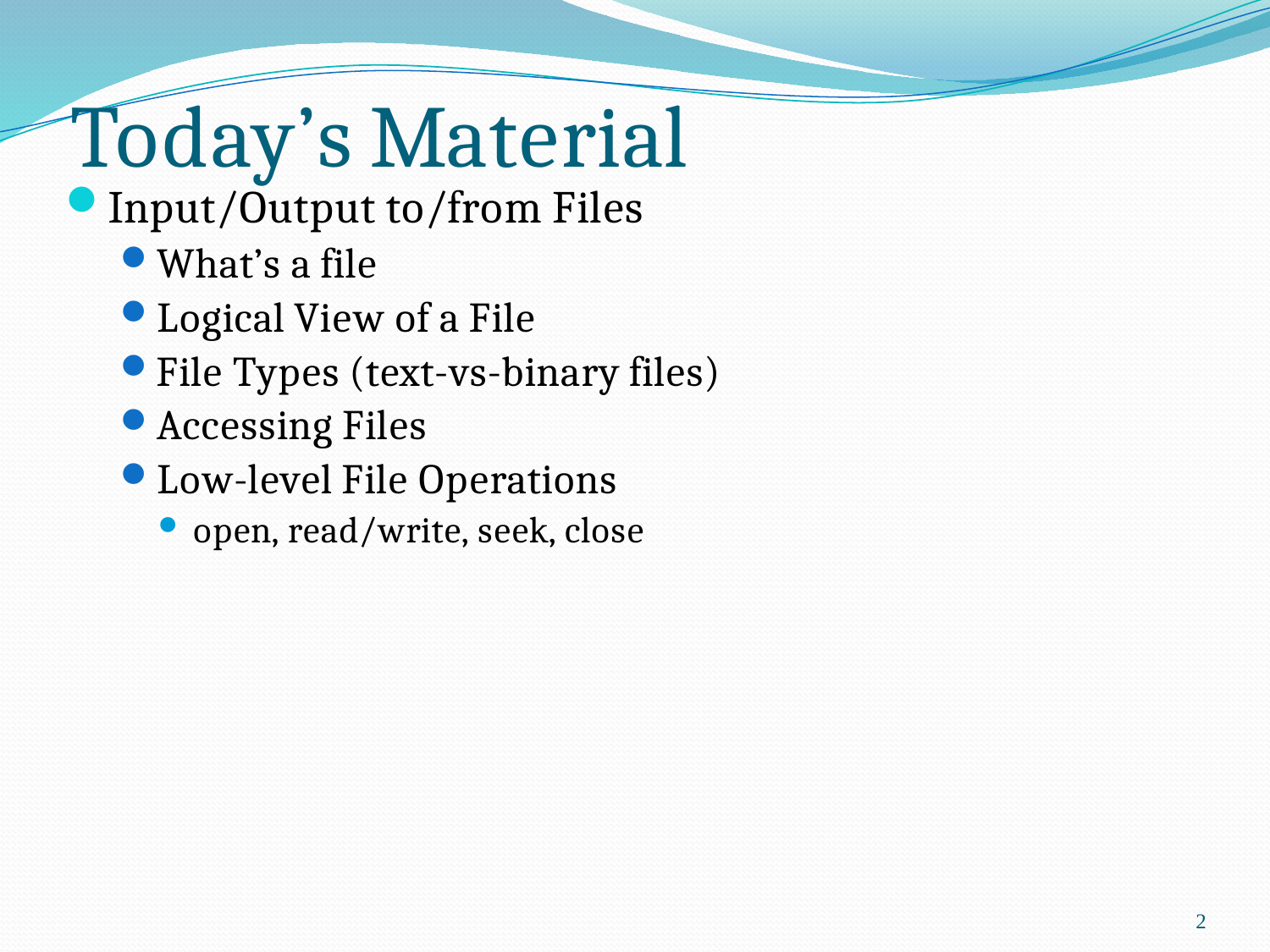

# Today’s Material
Input/Output to/from Files
What’s a file
Logical View of a File
File Types (text-vs-binary files)
Accessing Files
Low-level File Operations
open, read/write, seek, close
2